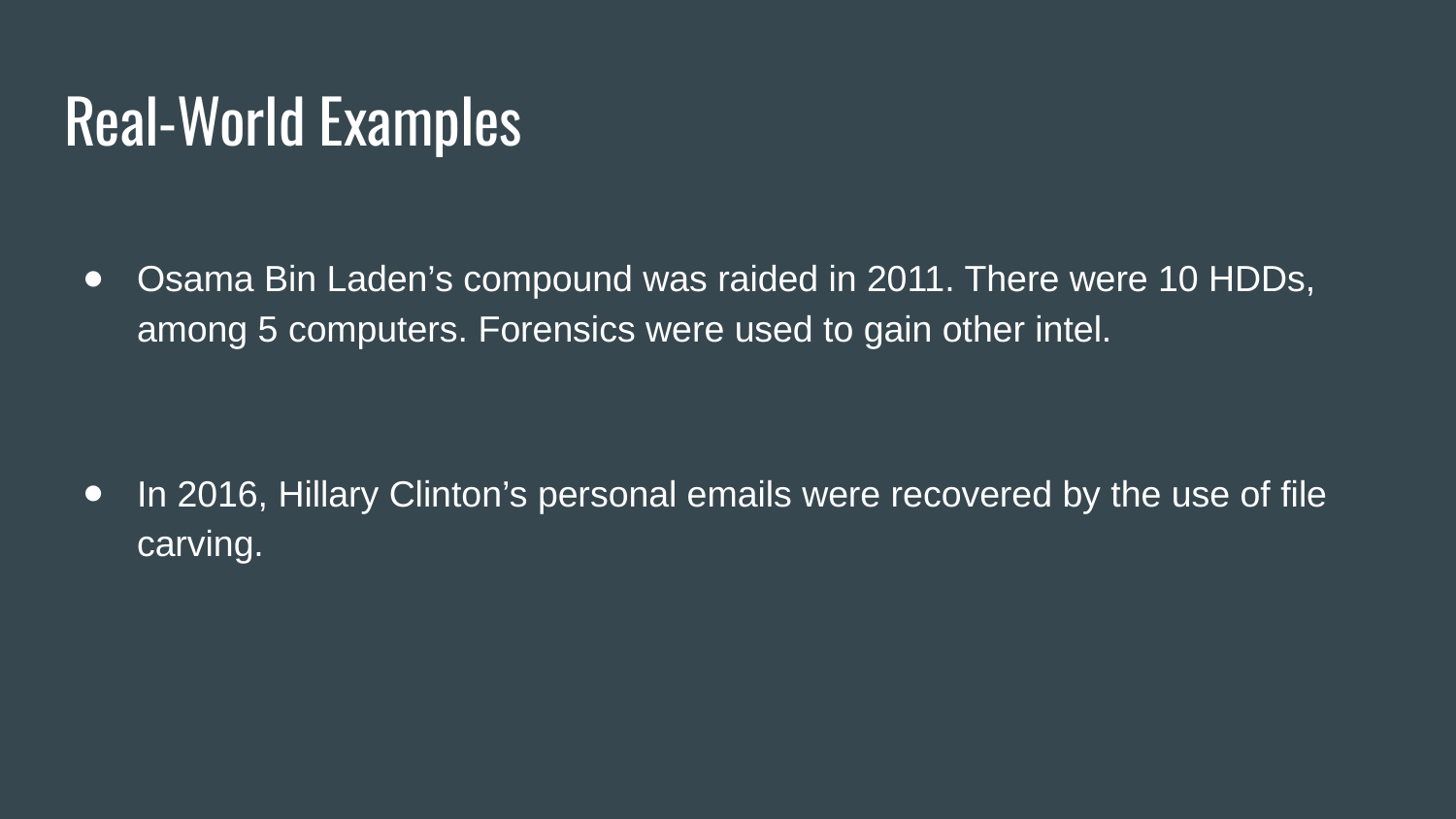

# Real-World Examples
Osama Bin Laden’s compound was raided in 2011. There were 10 HDDs, among 5 computers. Forensics were used to gain other intel.

In 2016, Hillary Clinton’s personal emails were recovered by the use of file carving.